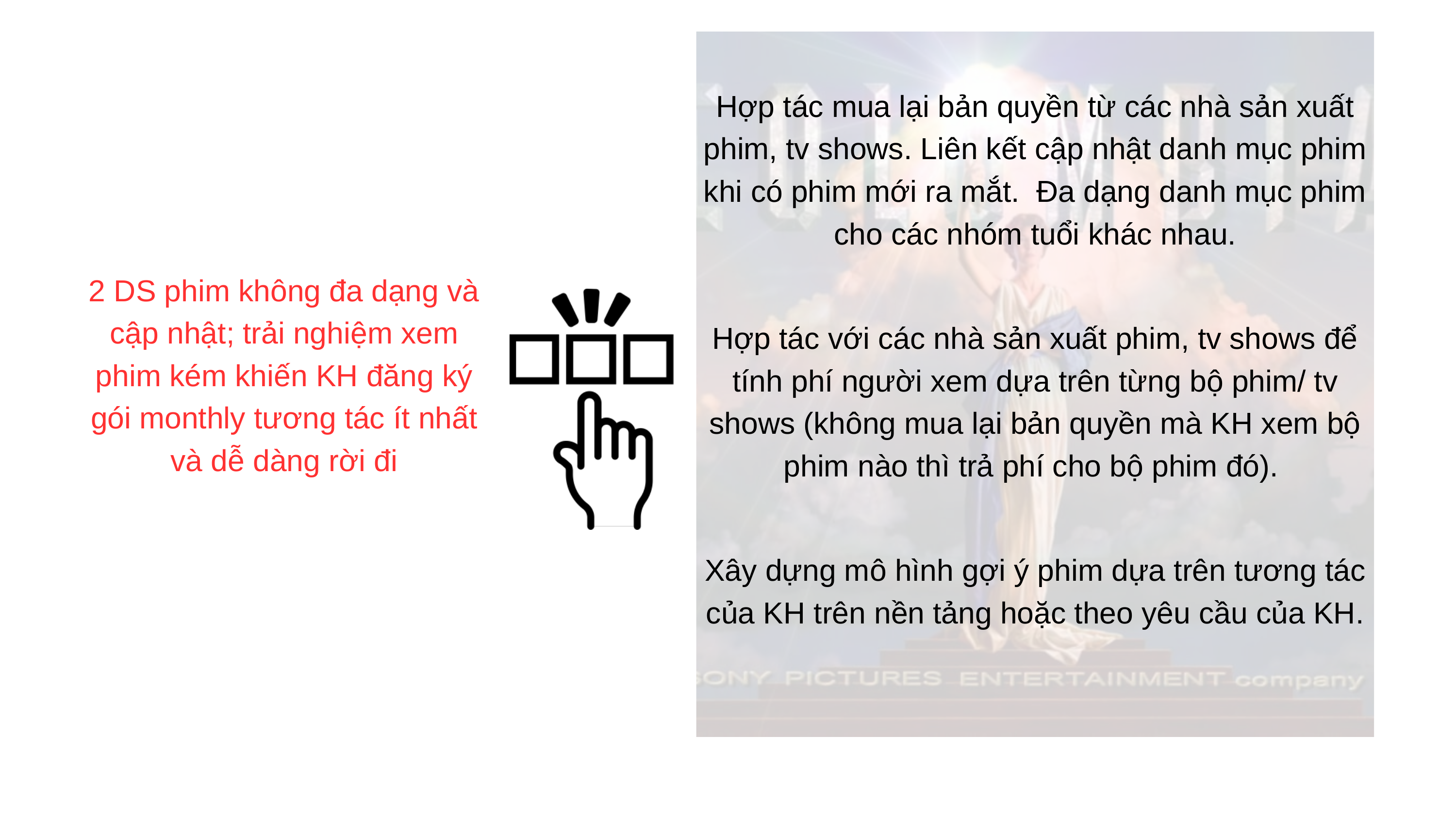

Hợp tác mua lại bản quyền từ các nhà sản xuất phim, tv shows. Liên kết cập nhật danh mục phim khi có phim mới ra mắt.  Đa dạng danh mục phim cho các nhóm tuổi khác nhau.
2 DS phim không đa dạng và cập nhật; trải nghiệm xem phim kém khiến KH đăng ký gói monthly tương tác ít nhất và dễ dàng rời đi

Hợp tác với các nhà sản xuất phim, tv shows để tính phí người xem dựa trên từng bộ phim/ tv shows (không mua lại bản quyền mà KH xem bộ phim nào thì trả phí cho bộ phim đó).
Xây dựng mô hình gợi ý phim dựa trên tương tác của KH trên nền tảng hoặc theo yêu cầu của KH.